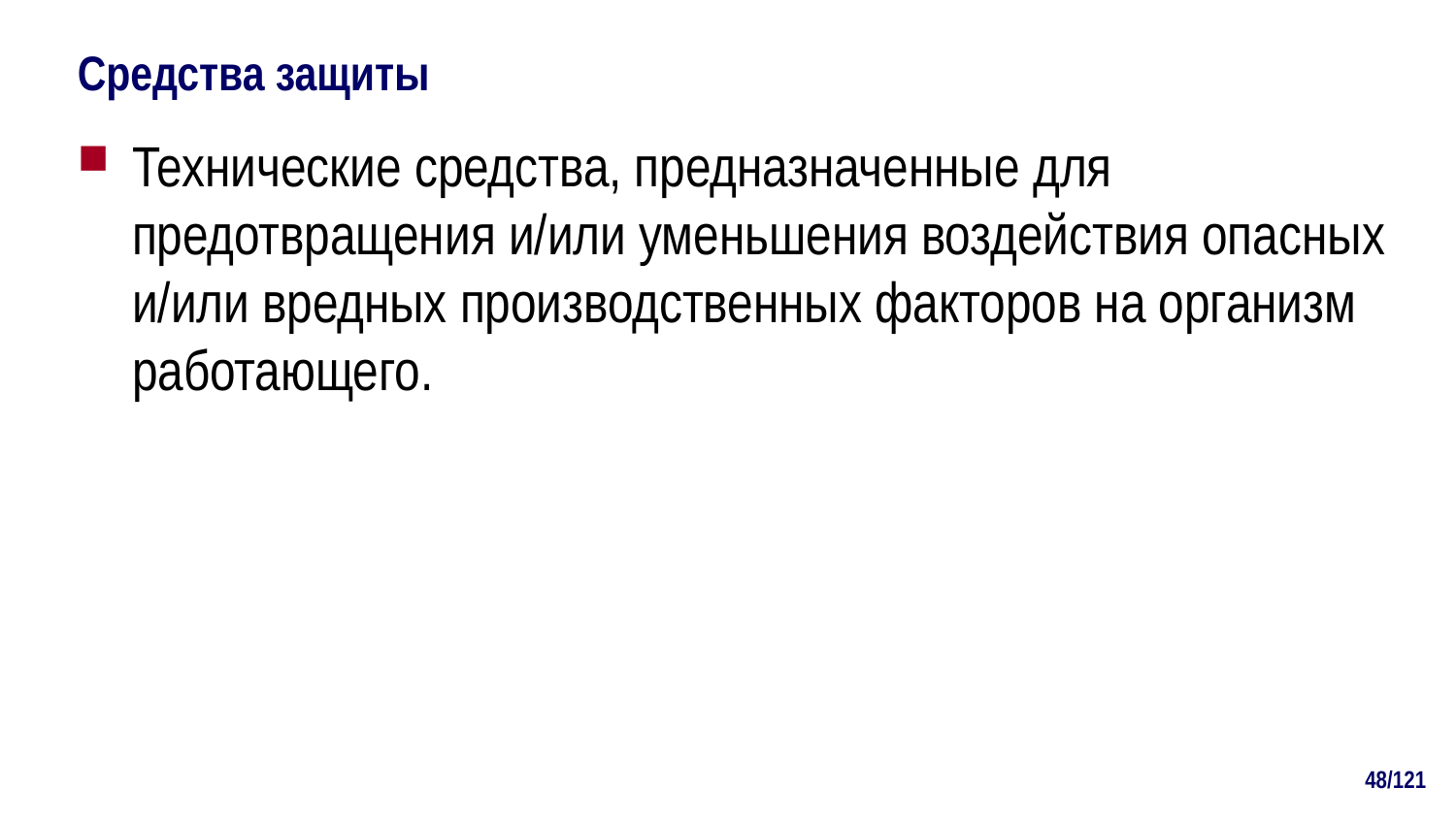

# Средства защиты
Технические средства, предназначенные для предотвращения и/или уменьшения воздействия опасных и/или вредных производственных факторов на организм работающего.